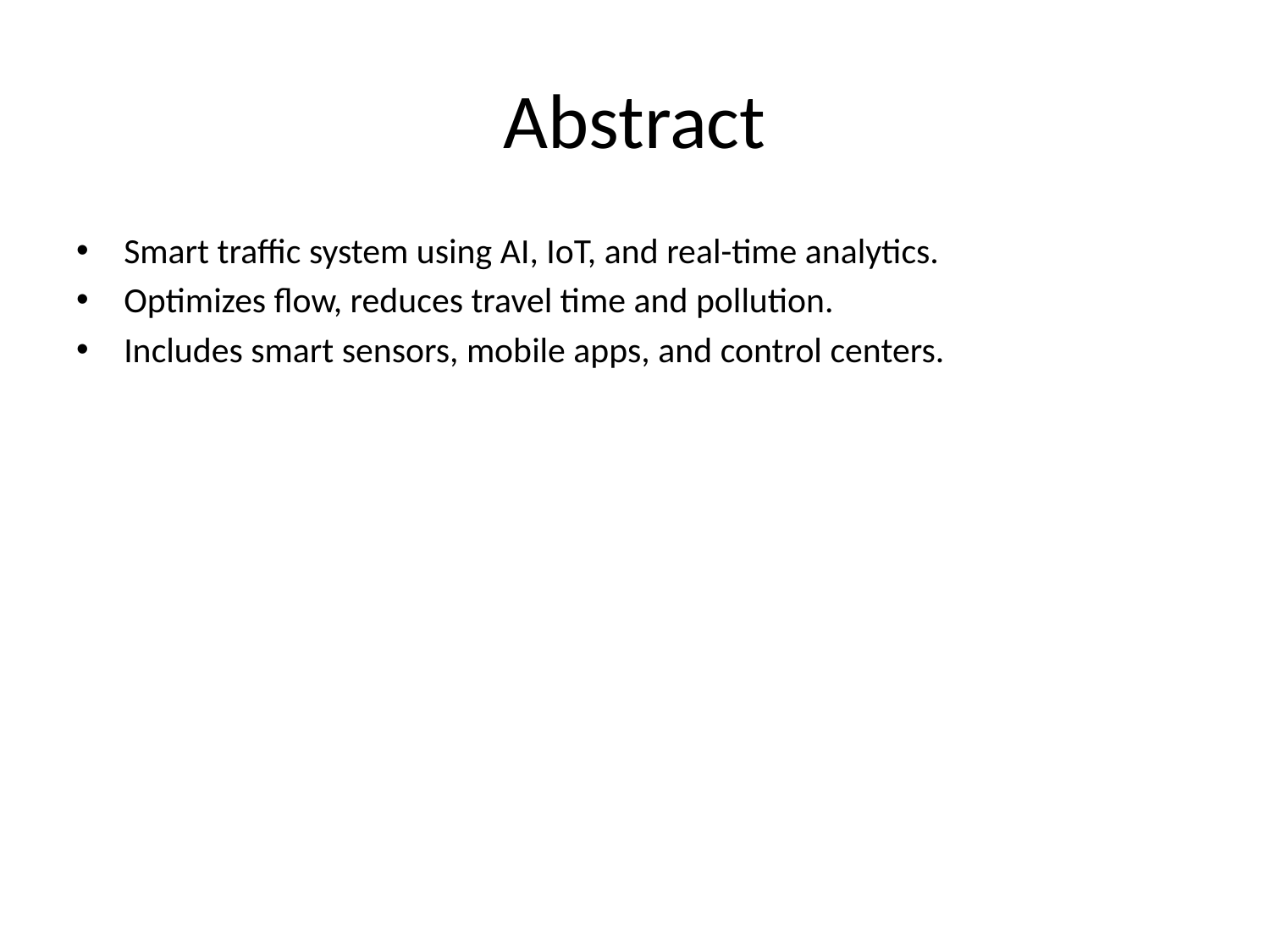

# Abstract
Smart traffic system using AI, IoT, and real-time analytics.
Optimizes flow, reduces travel time and pollution.
Includes smart sensors, mobile apps, and control centers.